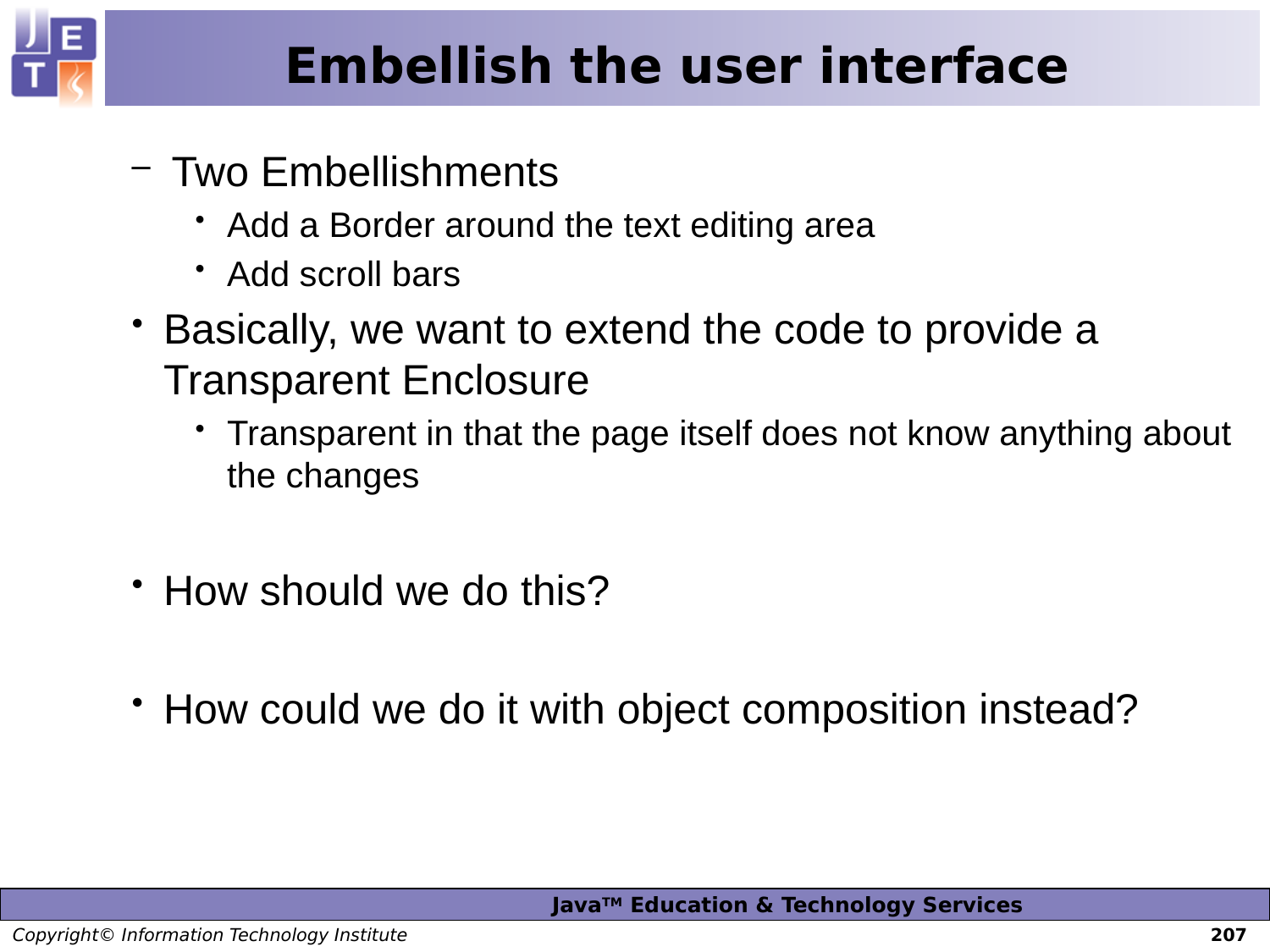

# Embellish the user interface

Two Embellishments
Add a Border around the text editing area
Add scroll bars
Basically, we want to extend the code to provide a Transparent Enclosure
Transparent in that the page itself does not know anything about the changes

How should we do this?

How could we do it with object composition instead?